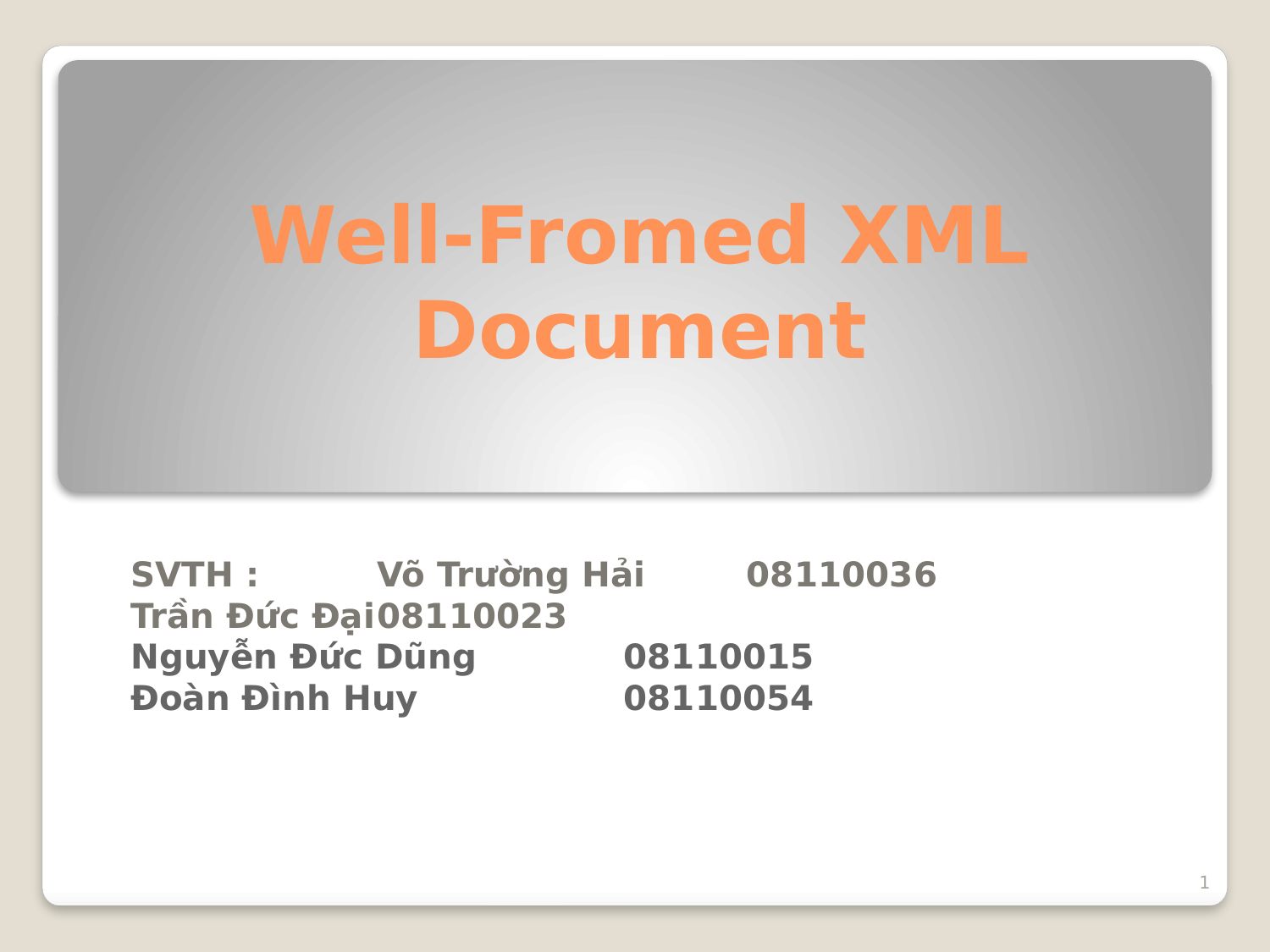

# Well-Fromed XML Document

SVTH : 	Võ Trường Hải		08110036
		Trần Đức Đại		08110023
		Nguyễn Đức Dũng 	 	08110015
		Đoàn Đình Huy       		08110054

1